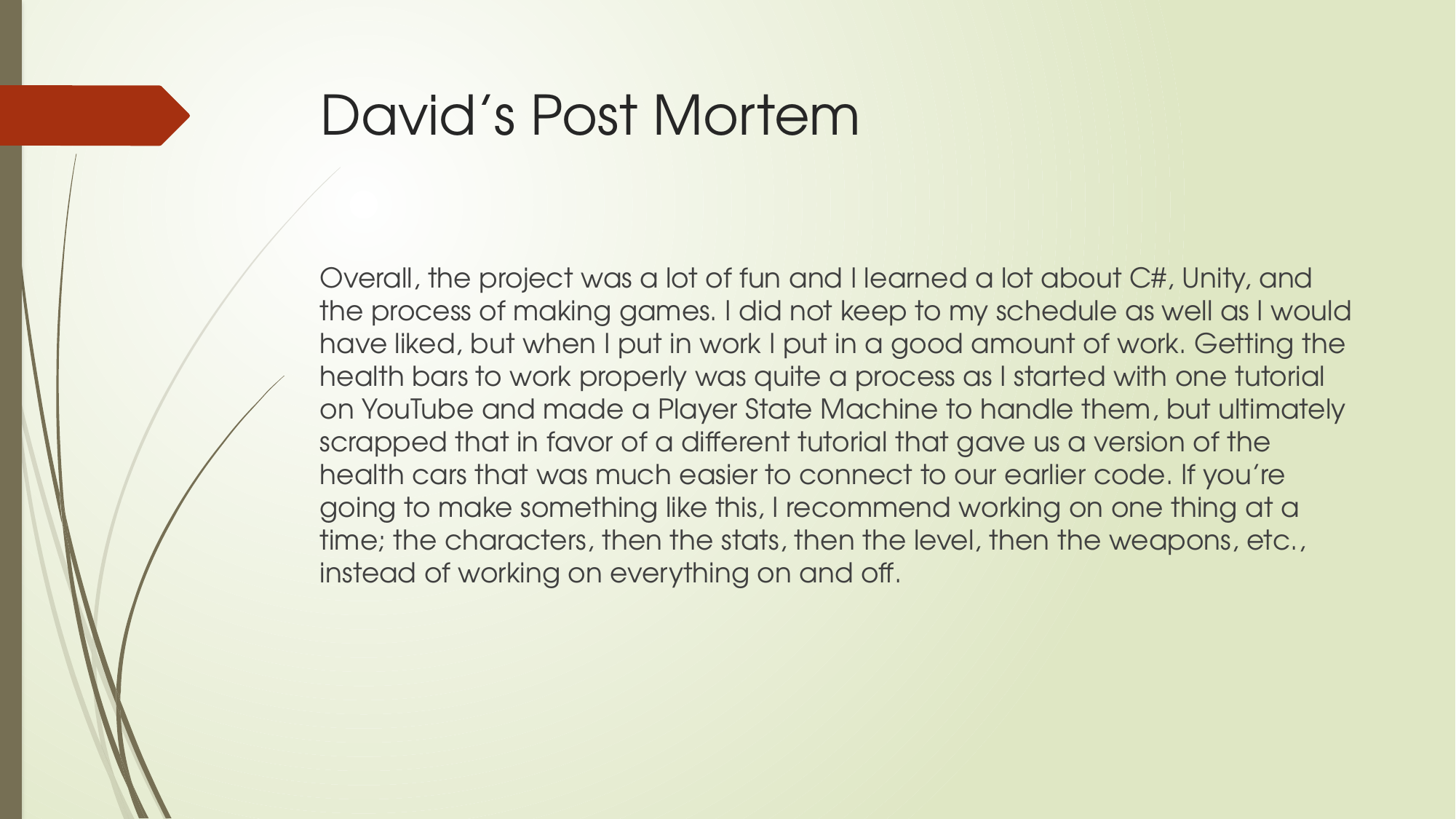

# David’s Post Mortem
Overall, the project was a lot of fun and I learned a lot about C#, Unity, and the process of making games. I did not keep to my schedule as well as I would have liked, but when I put in work I put in a good amount of work. Getting the health bars to work properly was quite a process as I started with one tutorial on YouTube and made a Player State Machine to handle them, but ultimately scrapped that in favor of a different tutorial that gave us a version of the health cars that was much easier to connect to our earlier code. If you’re going to make something like this, I recommend working on one thing at a time; the characters, then the stats, then the level, then the weapons, etc., instead of working on everything on and off.